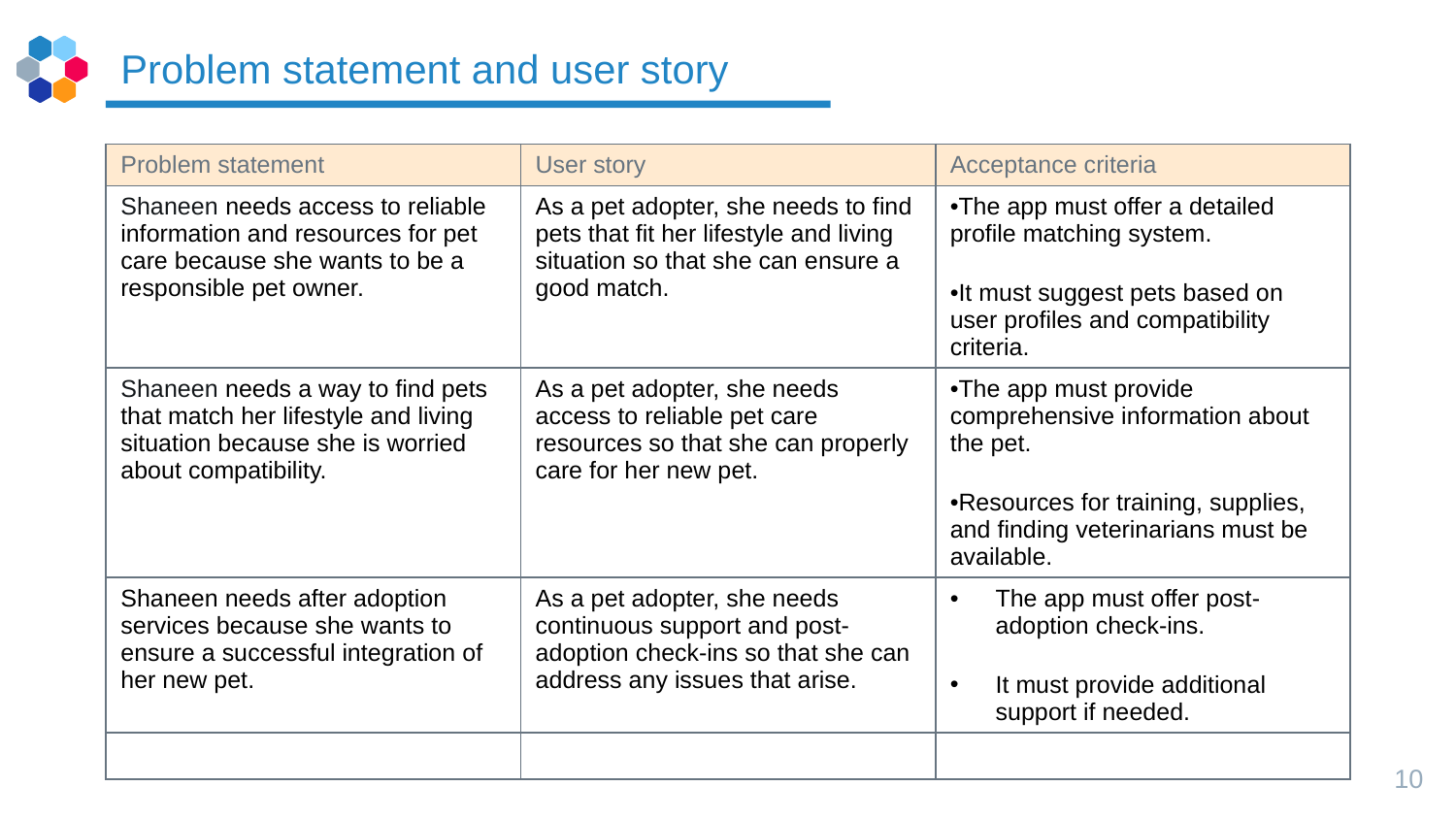

# Problem statement and user story
| Problem statement | User story | Acceptance criteria |
| --- | --- | --- |
| Shaneen needs access to reliable information and resources for pet care because she wants to be a responsible pet owner. | As a pet adopter, she needs to find pets that fit her lifestyle and living situation so that she can ensure a good match. | The app must offer a detailed profile matching system. It must suggest pets based on user profiles and compatibility criteria. |
| Shaneen needs a way to find pets that match her lifestyle and living situation because she is worried about compatibility. | As a pet adopter, she needs access to reliable pet care resources so that she can properly care for her new pet. | The app must provide comprehensive information about the pet. Resources for training, supplies, and finding veterinarians must be available. |
| Shaneen needs after adoption services because she wants to ensure a successful integration of her new pet. | As a pet adopter, she needs continuous support and post-adoption check-ins so that she can address any issues that arise. | The app must offer post-adoption check-ins. It must provide additional support if needed. |
|  |  |  |
10